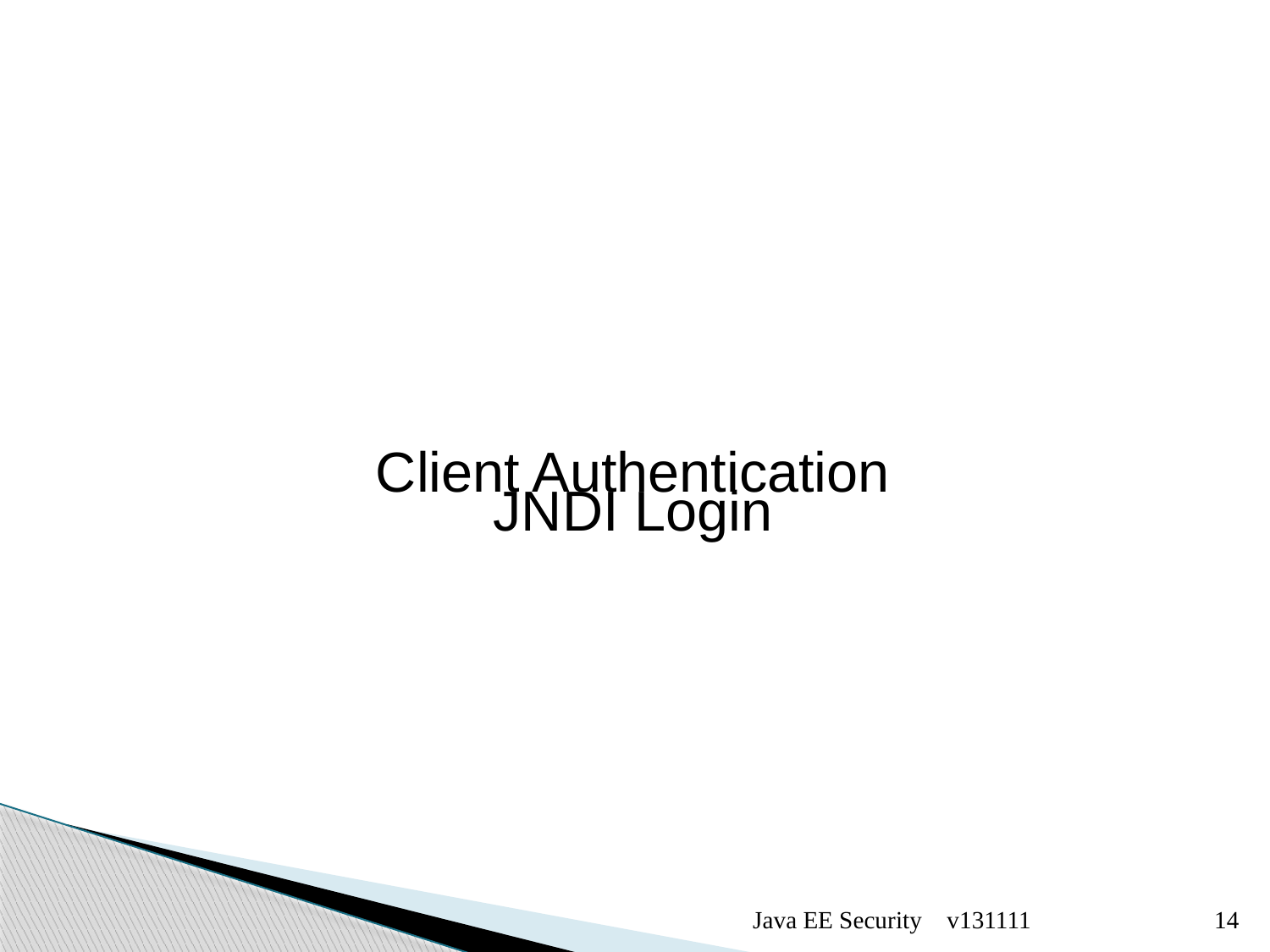

#
Client Authentication

JNDI Login
Java EE Security
v131111
14